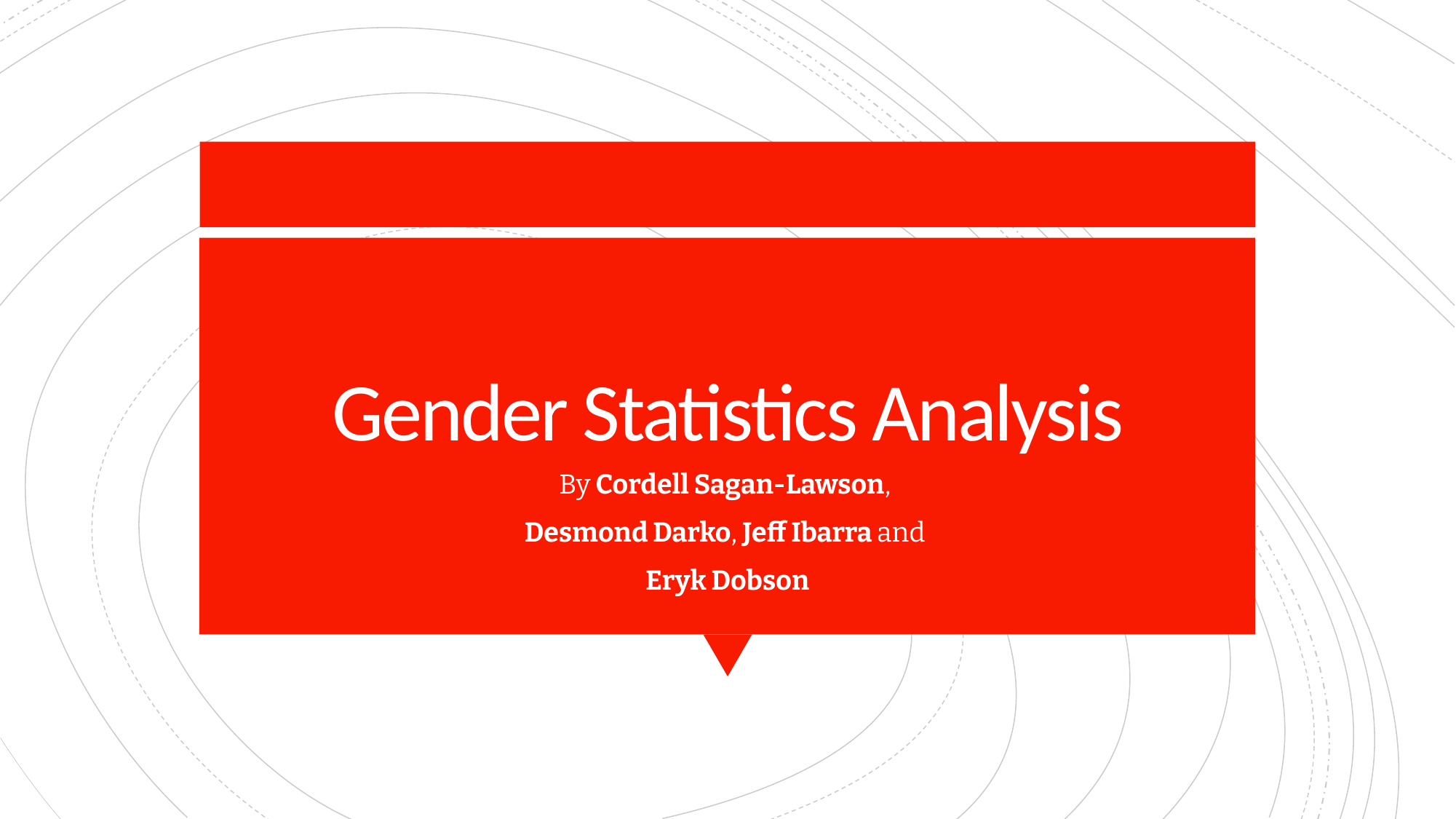

# Gender Statistics Analysis
By Cordell Sagan-Lawson,
Desmond Darko, Jeff Ibarra and
Eryk Dobson